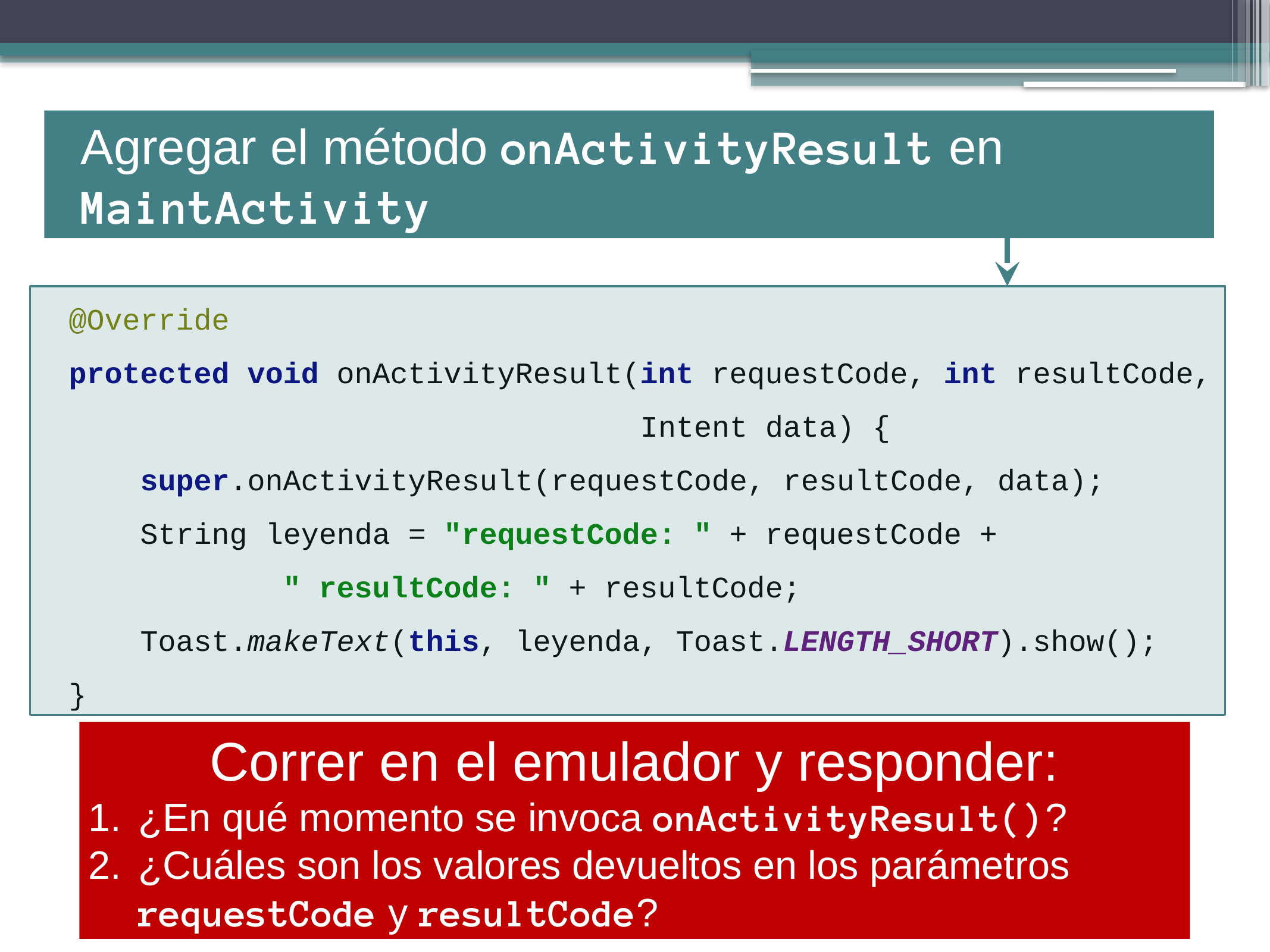

Agregar el método onActivityResult en
  MaintActivity
@Override
protected void onActivityResult(int requestCode, int resultCode,
                                Intent data) {
    super.onActivityResult(requestCode, resultCode, data);
    String leyenda = "requestCode: " + requestCode +
            " resultCode: " + resultCode;
    Toast.makeText(this, leyenda, Toast.LENGTH_SHORT).show();
}

Correr en el emulador y responder:
¿En qué momento se invoca onActivityResult()?
¿Cuáles son los valores devueltos en los parámetros requestCode y resultCode?